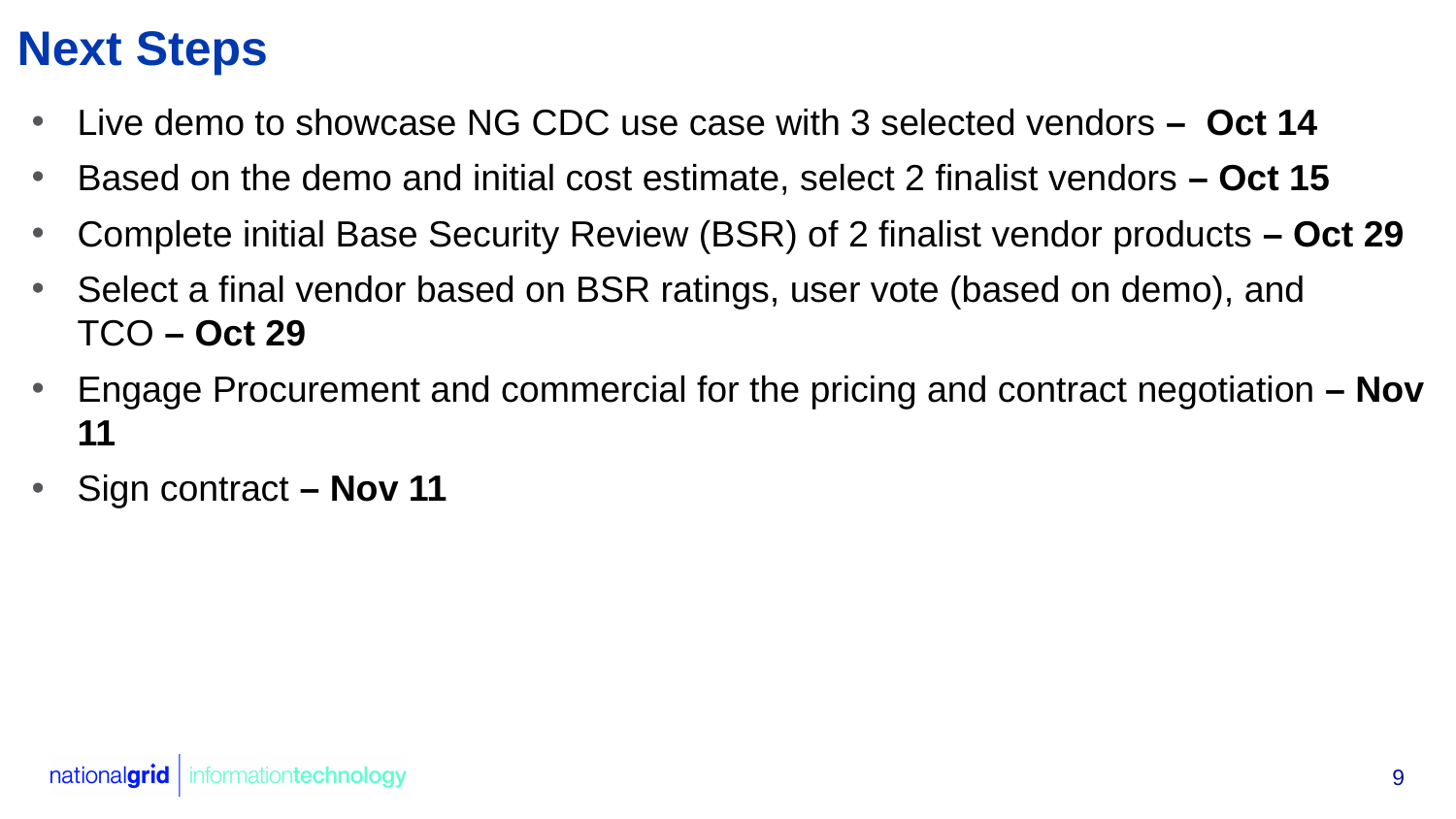

Next Steps
Live demo to showcase NG CDC use case with 3 selected vendors –  Oct 14
Based on the demo and initial cost estimate, select 2 finalist vendors – Oct 15
Complete initial Base Security Review (BSR) of 2 finalist vendor products – Oct 29
Select a final vendor based on BSR ratings, user vote (based on demo), and TCO – Oct 29
Engage Procurement and commercial for the pricing and contract negotiation – Nov 11
Sign contract – Nov 11